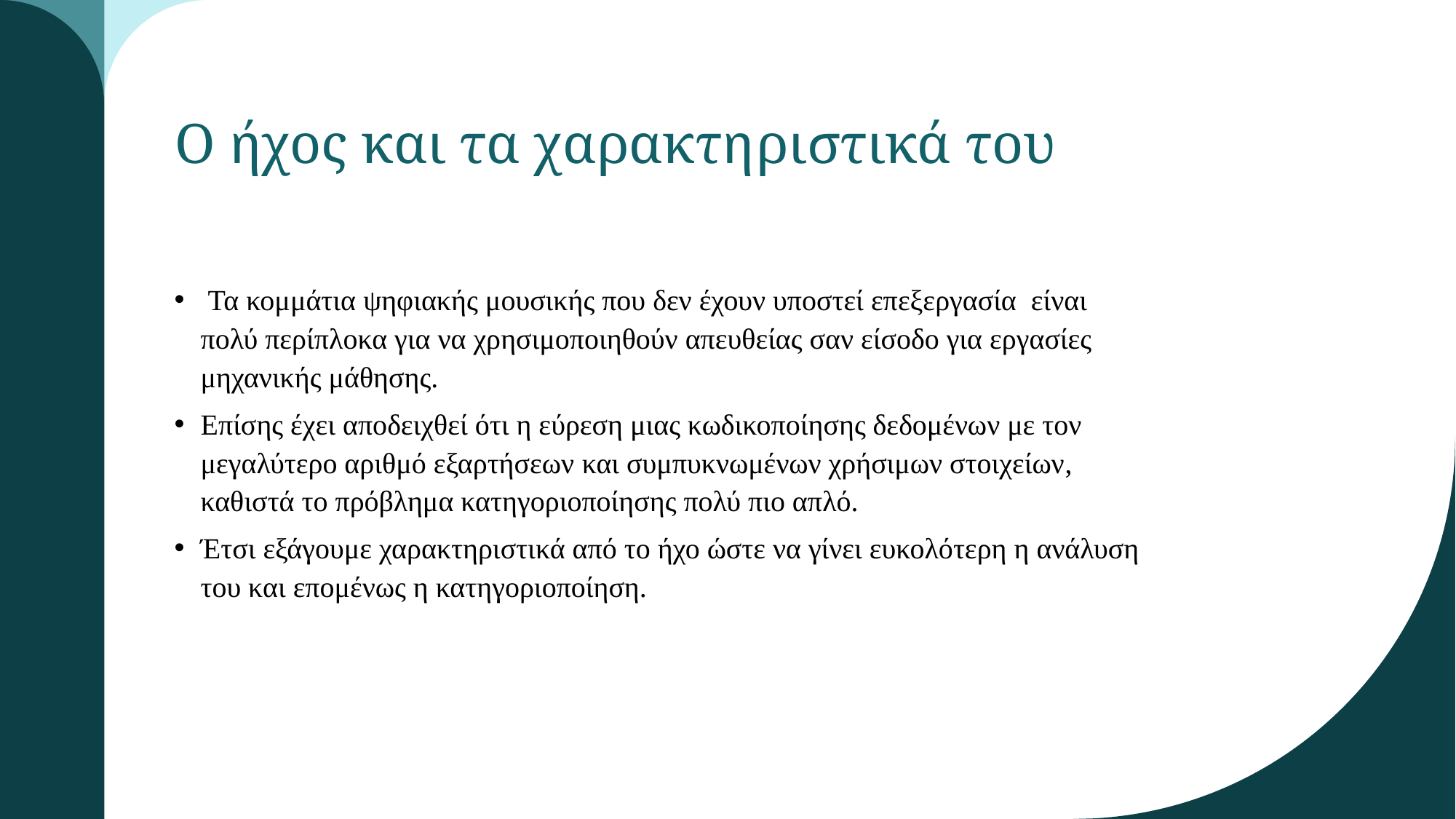

# Ο ήχος και τα χαρακτηριστικά του
 Τα κομμάτια ψηφιακής μουσικής που δεν έχουν υποστεί επεξεργασία  είναι πολύ περίπλοκα για να χρησιμοποιηθούν απευθείας σαν είσοδο για εργασίες μηχανικής μάθησης.
Επίσης έχει αποδειχθεί ότι η εύρεση μιας κωδικοποίησης δεδομένων με τον μεγαλύτερο αριθμό εξαρτήσεων και συμπυκνωμένων χρήσιμων στοιχείων,  καθιστά το πρόβλημα κατηγοριοποίησης πολύ πιο απλό.
Έτσι εξάγουμε χαρακτηριστικά από το ήχο ώστε να γίνει ευκολότερη η ανάλυση του και επομένως η κατηγοριοποίηση.